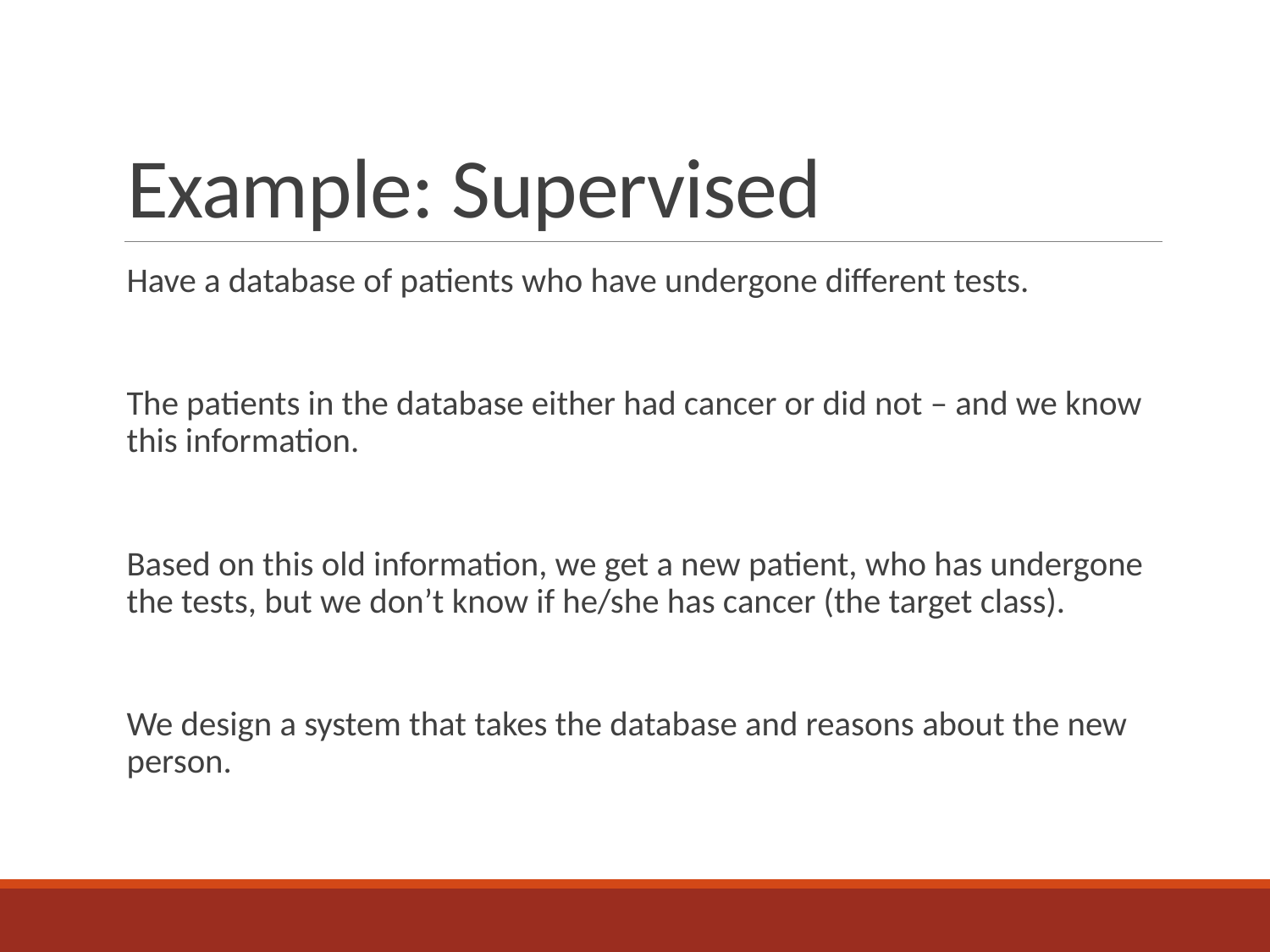

# Example: Supervised
Have a database of patients who have undergone different tests.

The patients in the database either had cancer or did not – and we know this information.

Based on this old information, we get a new patient, who has undergone the tests, but we don’t know if he/she has cancer (the target class).

We design a system that takes the database and reasons about the new person.